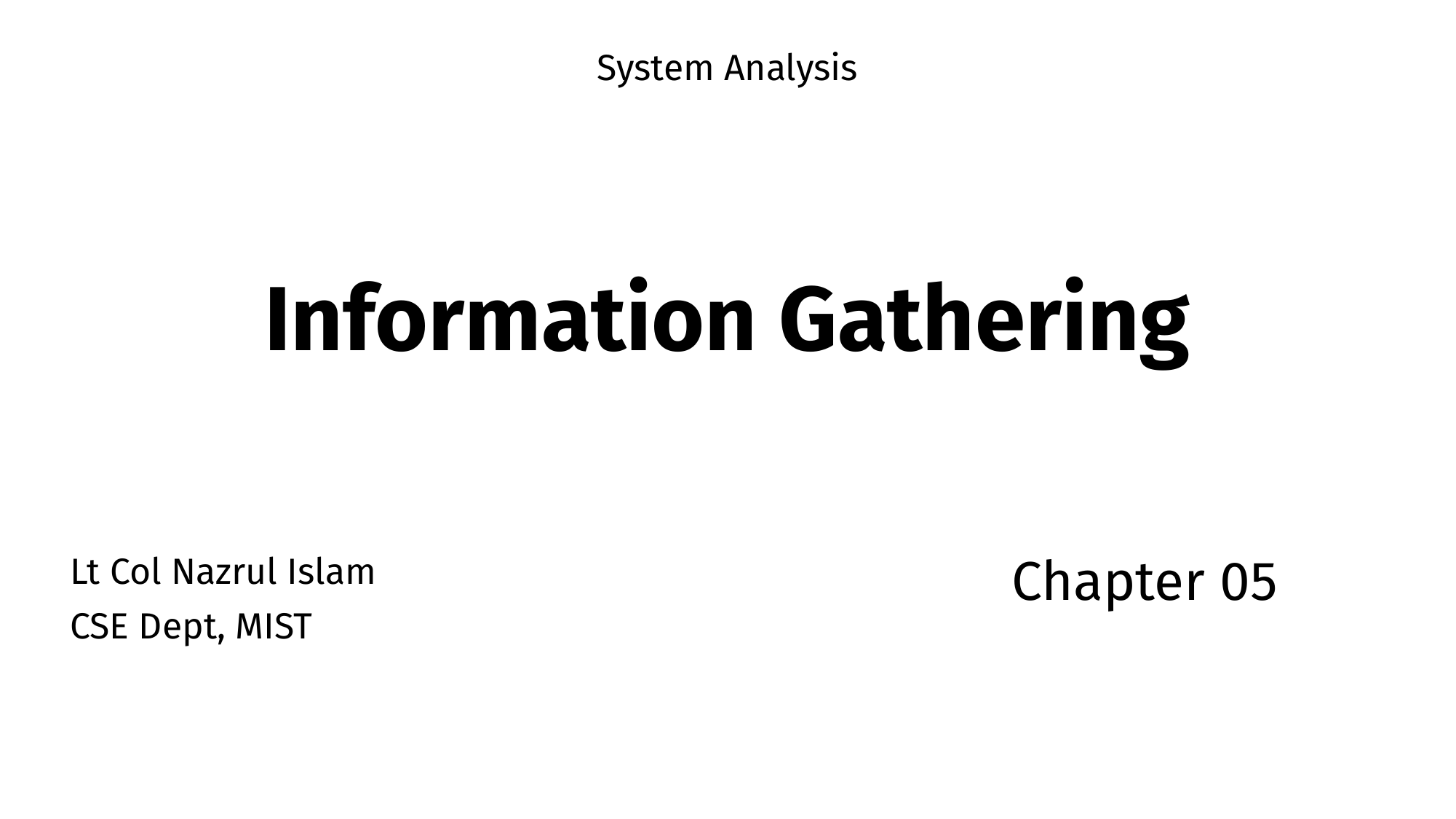

System Analysis
# Information Gathering
Lt Col Nazrul Islam
CSE Dept, MIST
Chapter 05